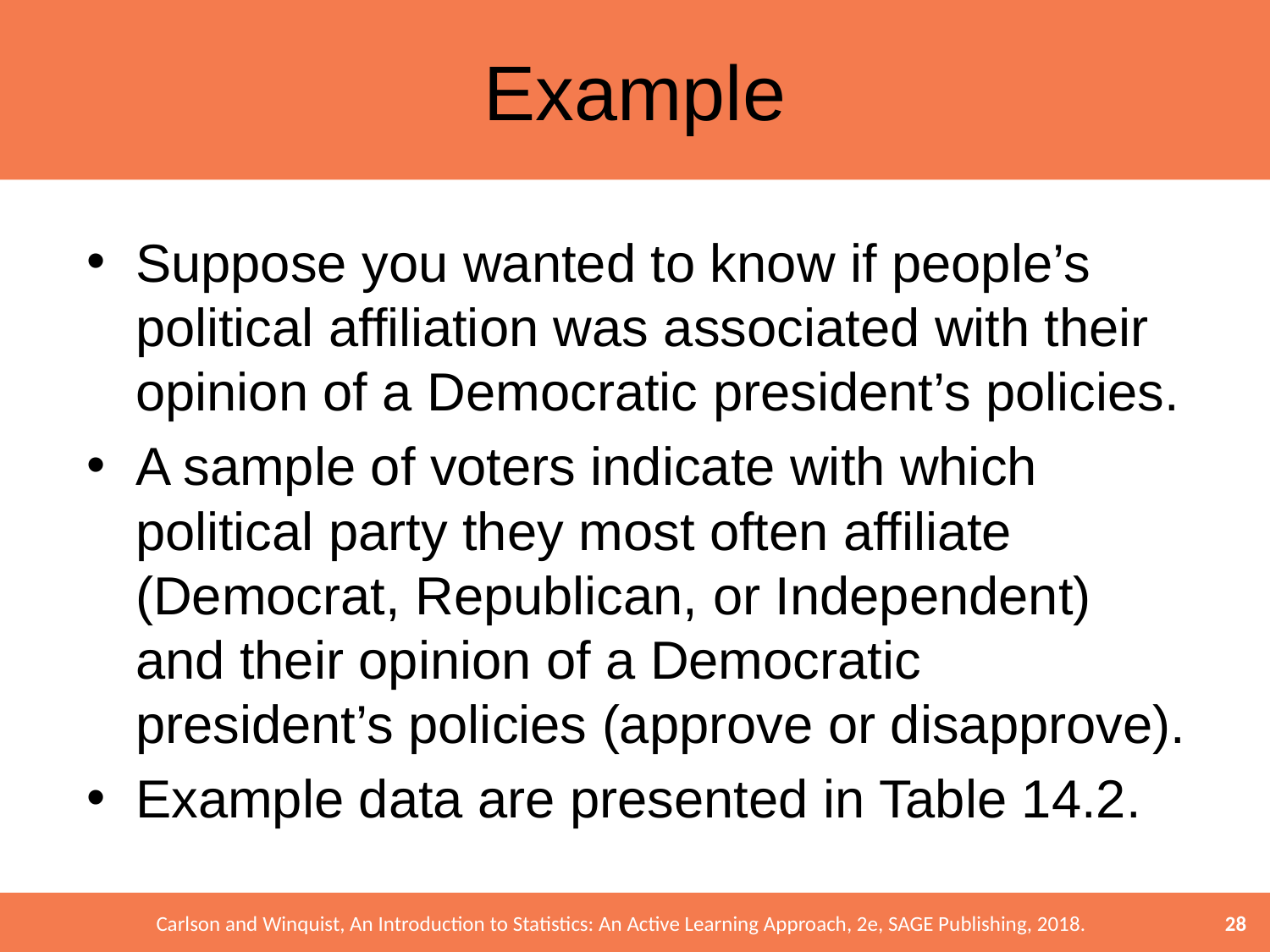

# Example
Suppose you wanted to know if people’s political affiliation was associated with their opinion of a Democratic president’s policies.
A sample of voters indicate with which political party they most often affiliate (Democrat, Republican, or Independent) and their opinion of a Democratic president’s policies (approve or disapprove).
Example data are presented in Table 14.2.
28
Carlson and Winquist, An Introduction to Statistics: An Active Learning Approach, 2e, SAGE Publishing, 2018.